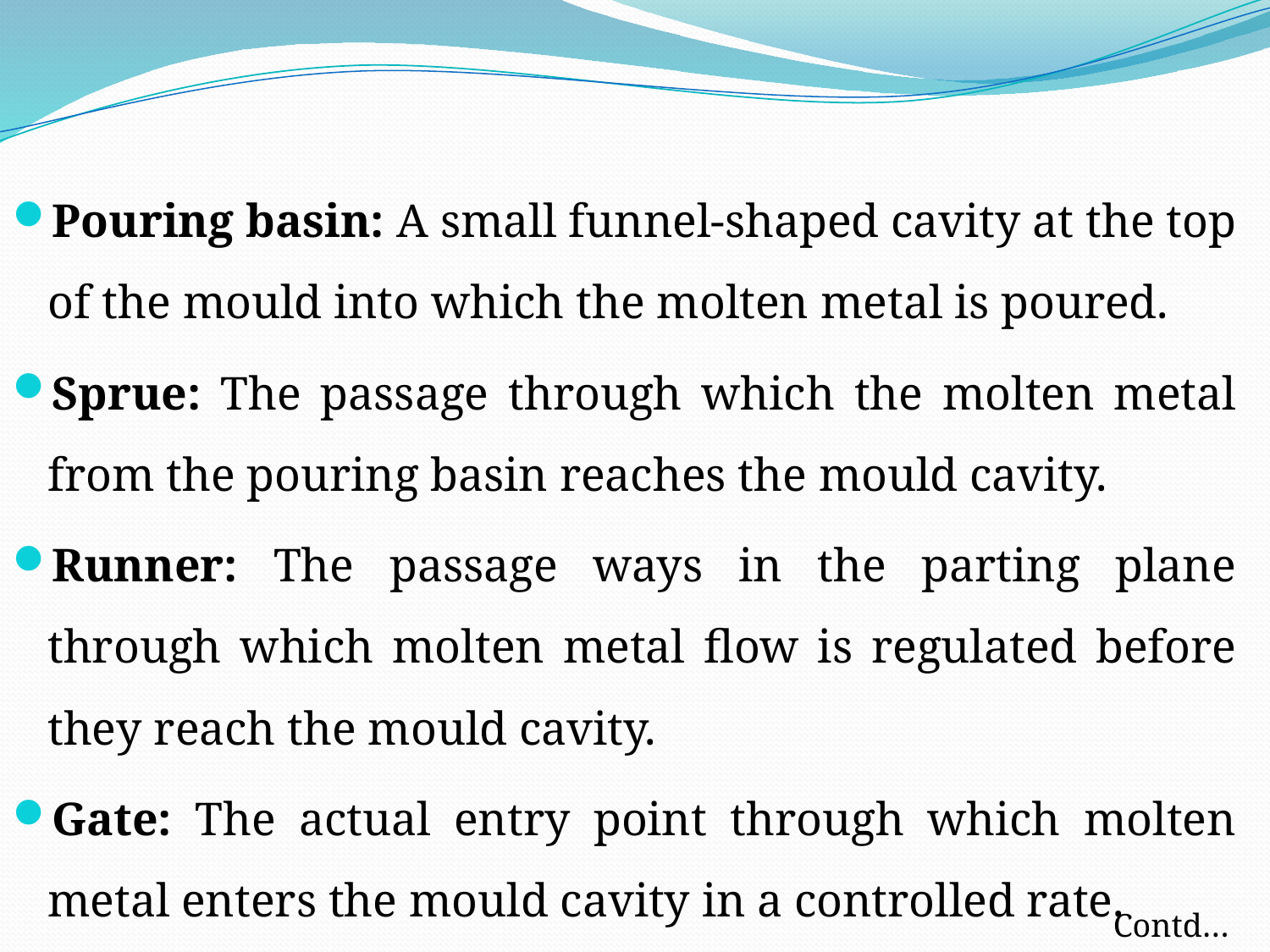

Pouring basin: A small funnel-shaped cavity at the top of the mould into which the molten metal is poured.
Sprue: The passage through which the molten metal from the pouring basin reaches the mould cavity.
Runner: The passage ways in the parting plane through which molten metal flow is regulated before they reach the mould cavity.
Gate: The actual entry point through which molten metal enters the mould cavity in a controlled rate.

Contd…